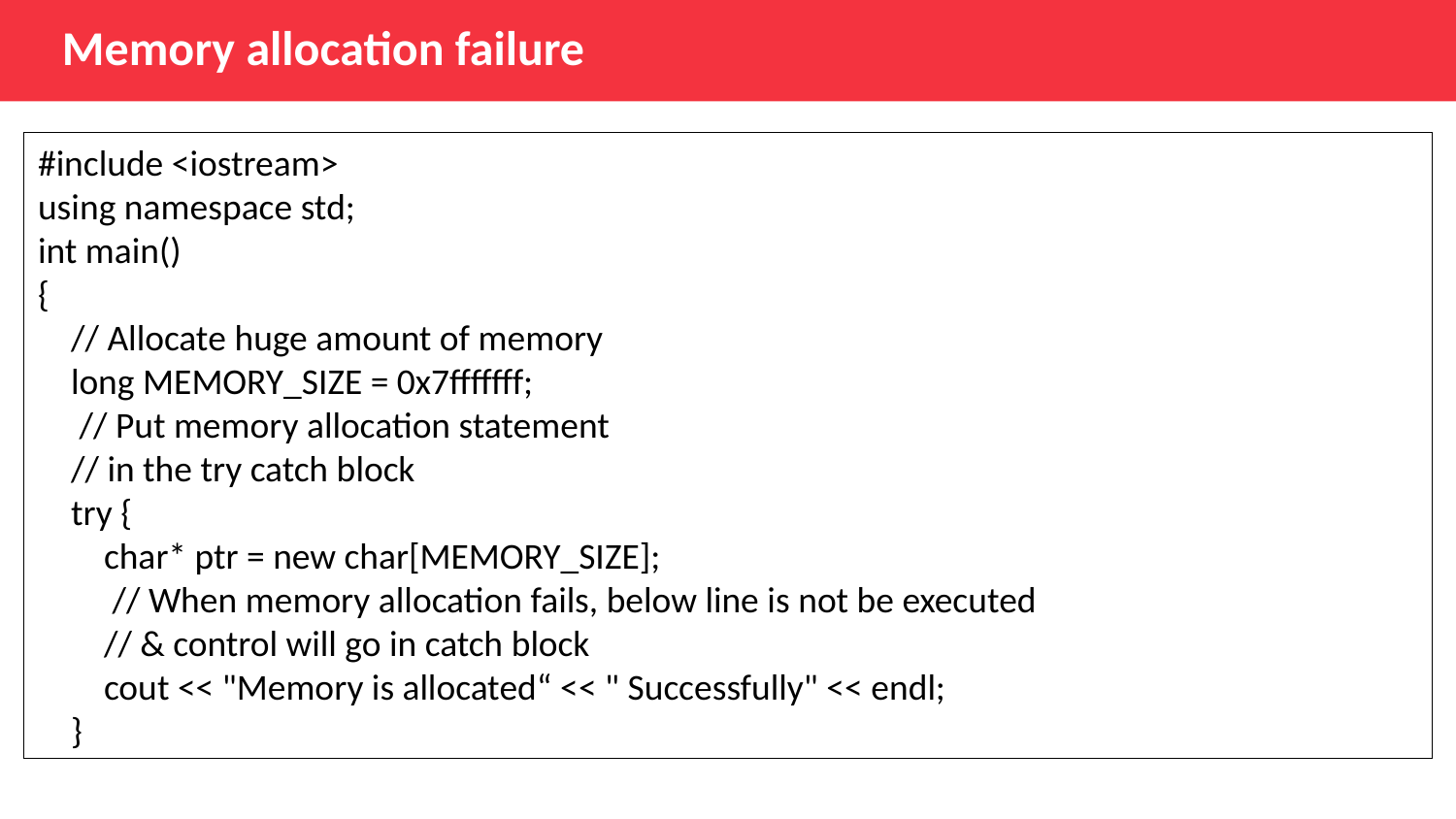

Memory allocation failure
#include <iostream>
using namespace std;
int main()
{
    // Allocate huge amount of memory
    long MEMORY_SIZE = 0x7fffffff;
     // Put memory allocation statement
    // in the try catch block
    try {
        char* ptr = new char[MEMORY_SIZE];
         // When memory allocation fails, below line is not be executed
        // & control will go in catch block
        cout << "Memory is allocated“ << " Successfully" << endl;
    }